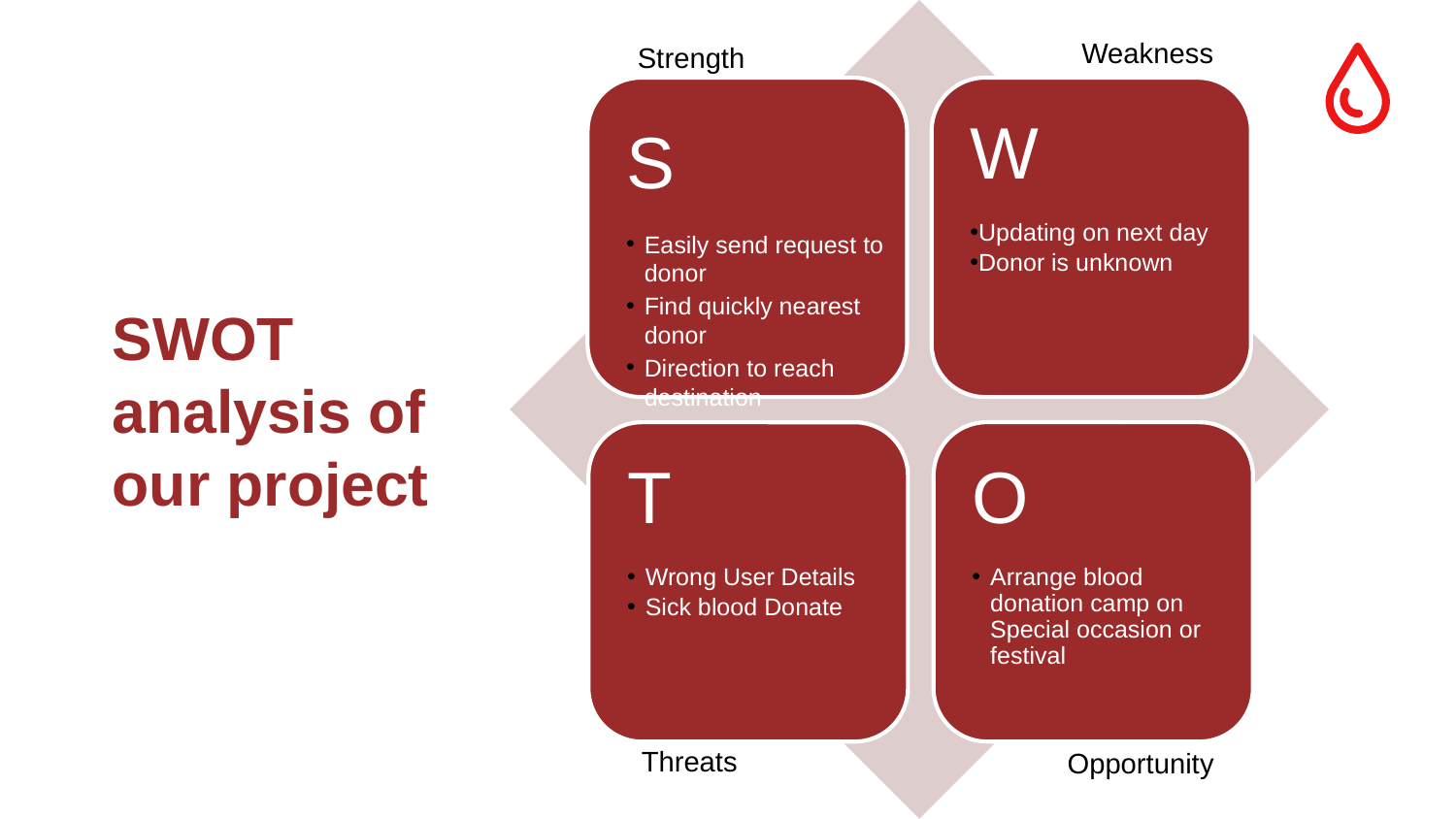

S
Easily send request to donor
Find quickly nearest donor
Direction to reach destination

W
Updating on next day
Donor is unknown
O
Arrange blood donation camp on Special occasion or festival
T
Wrong User Details
Sick blood Donate
Weakness
Strength

# SWOT analysis of our project
Threats
Opportunity